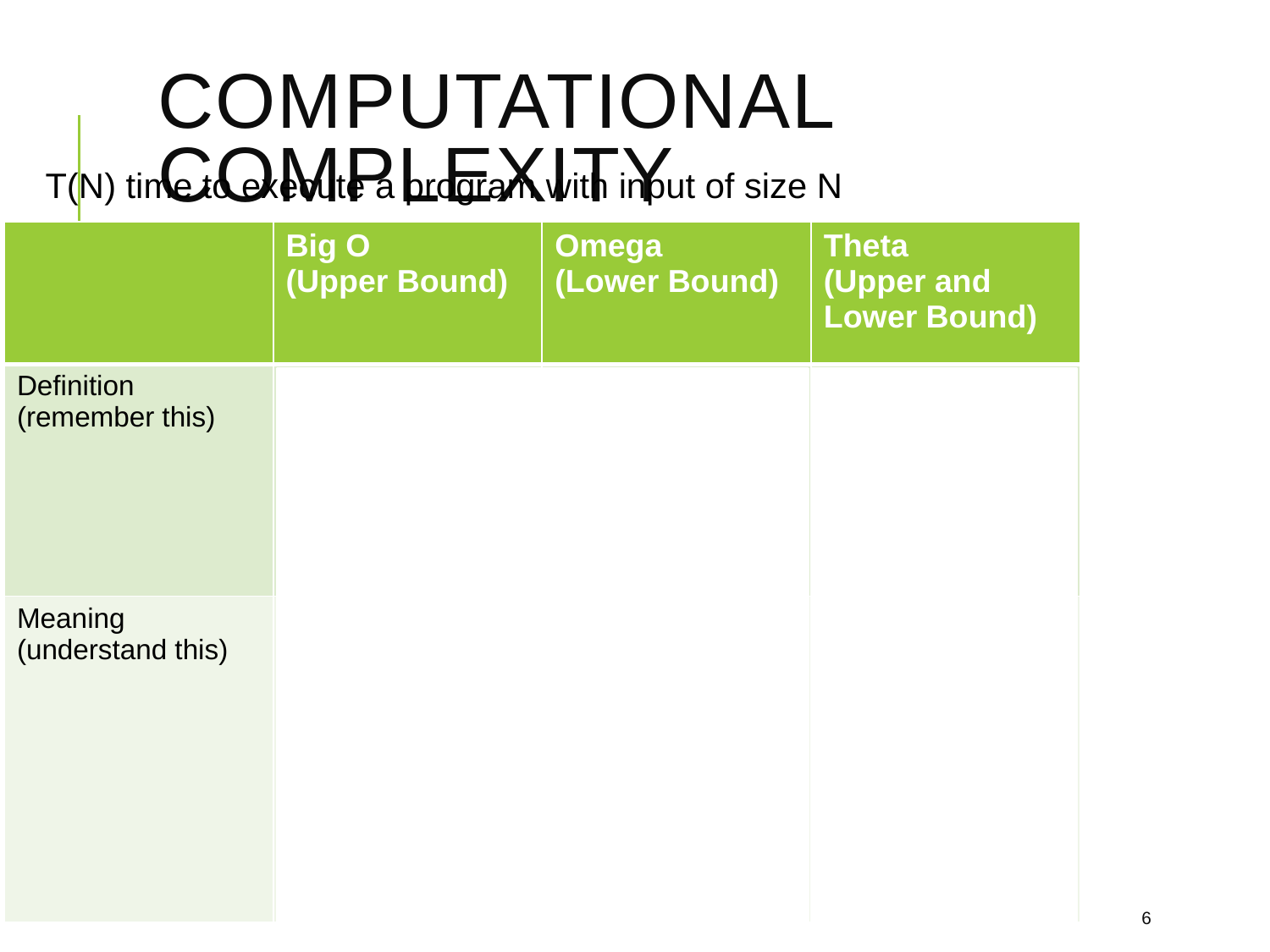

# Computational Complexity
T(N) time to execute a program with input of size N

|  | Big O (Upper Bound) | Omega (Lower Bound) | Theta (Upper and Lower Bound) |
| --- | --- | --- | --- |
| Definition (remember this) | T(N)=O(f(n)) if there are positive constants c and n0 such that T(N)≤cf(N), when N≥n0 | T(N)=Ω(g(n)) if there are positive constants c and n0 such that T(N)≥cg(N), when N≥n0 | T(N)=Θ (h(n)) if and only if T(N)=O(h(n)) and T(N)=Ω (h(n)), when N≥n0 |
| Meaning (understand this) | The time taken by the program will be no more than a constant C times f(n) for all input sizes larger or equal to n0. | The time taken by the program will be no less than a constant C times g(n) for all input sizes larger or equal to n0. | The time taken by the program will be no more than a constant C1 times h(n) and no less than a constant C2 times h(n) for all input sizes larger or equal to n0. |

6